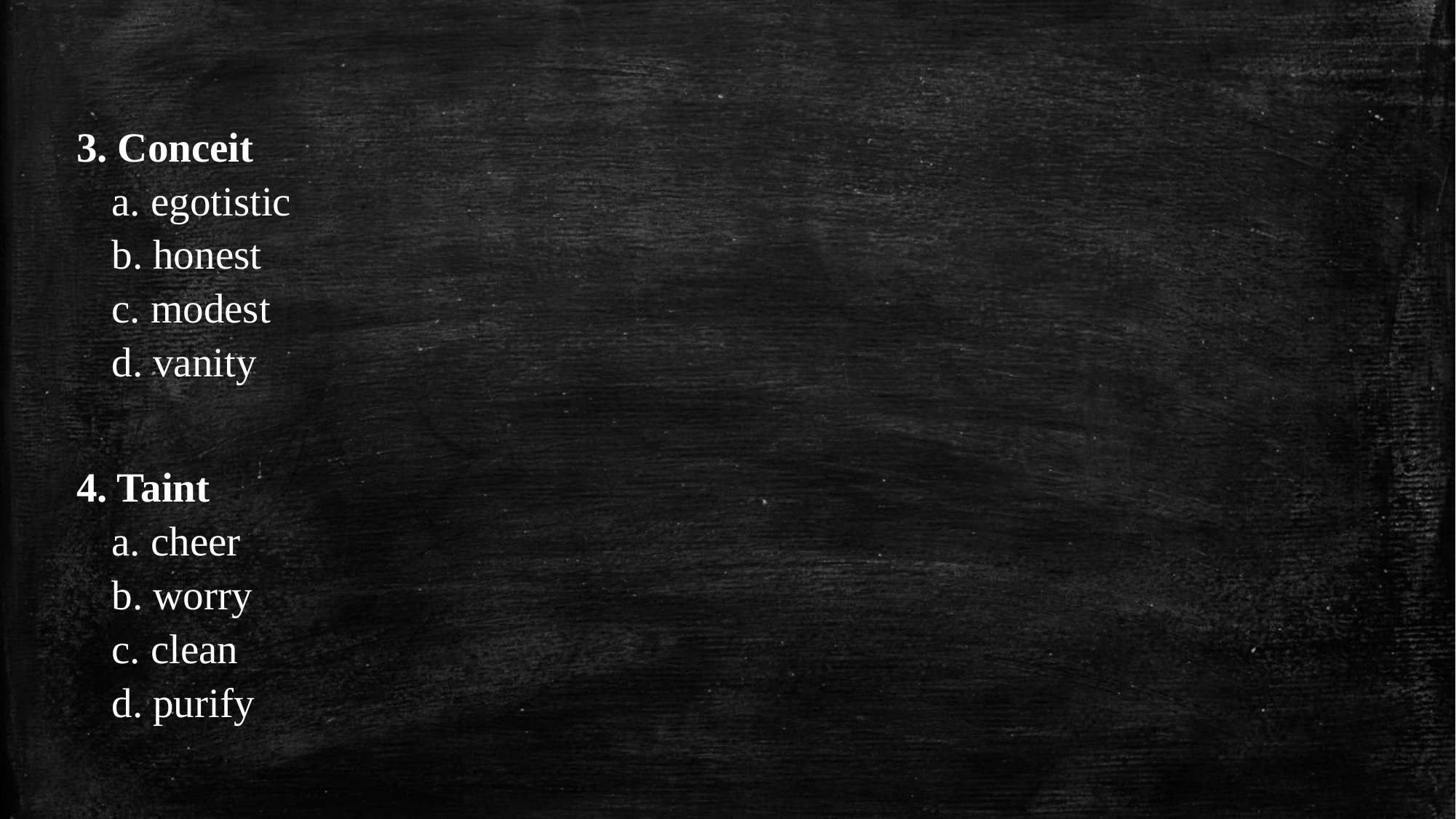

3. Conceit
	a. egotistic
	b. honest
	c. modest
	d. vanity

4. Taint
	a. cheer
	b. worry
	c. clean
	d. purify